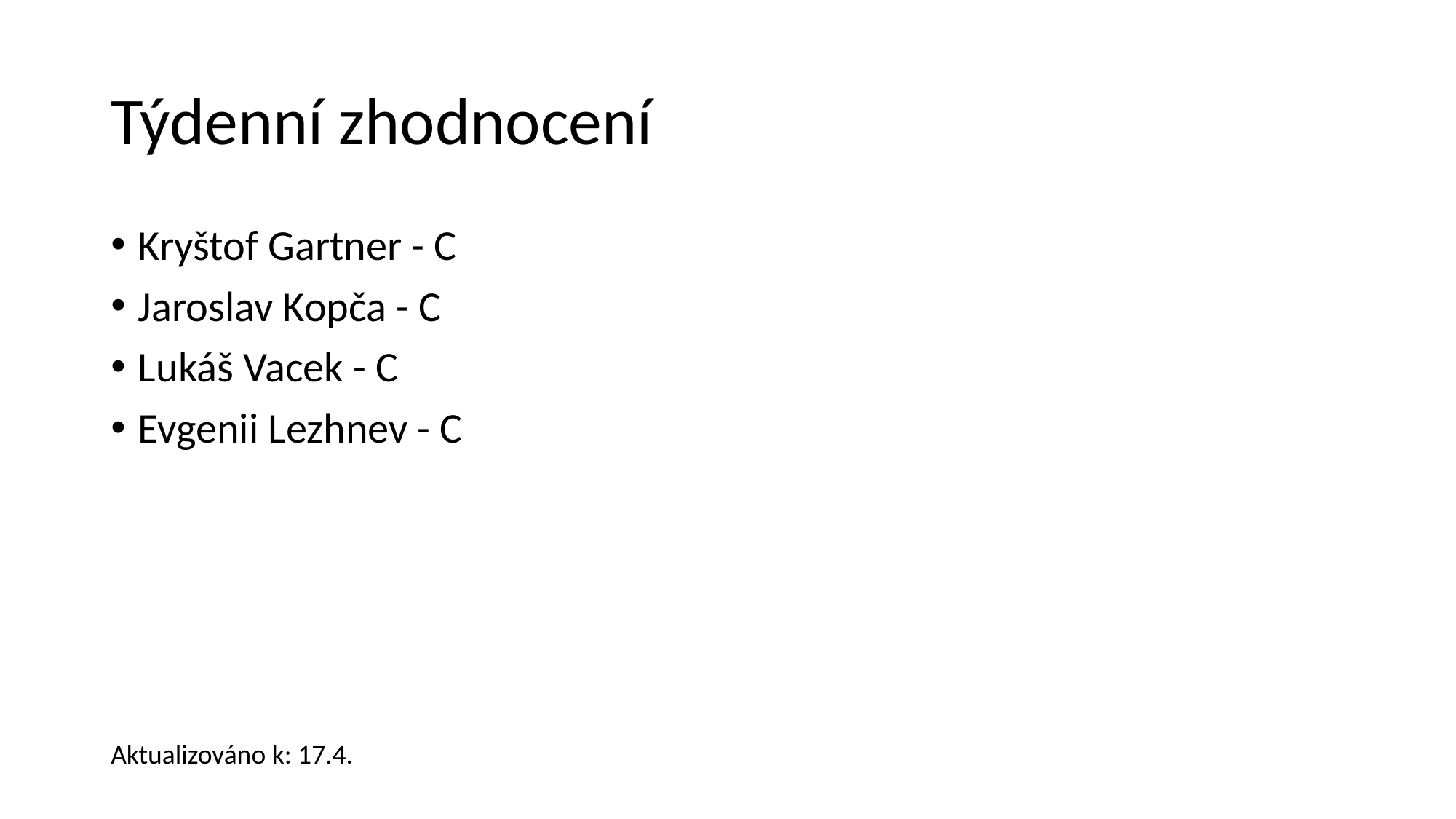

# Týdenní zhodnocení
Kryštof Gartner - C
Jaroslav Kopča - C
Lukáš Vacek - C
Evgenii Lezhnev - C
Aktualizováno k: 17.4.